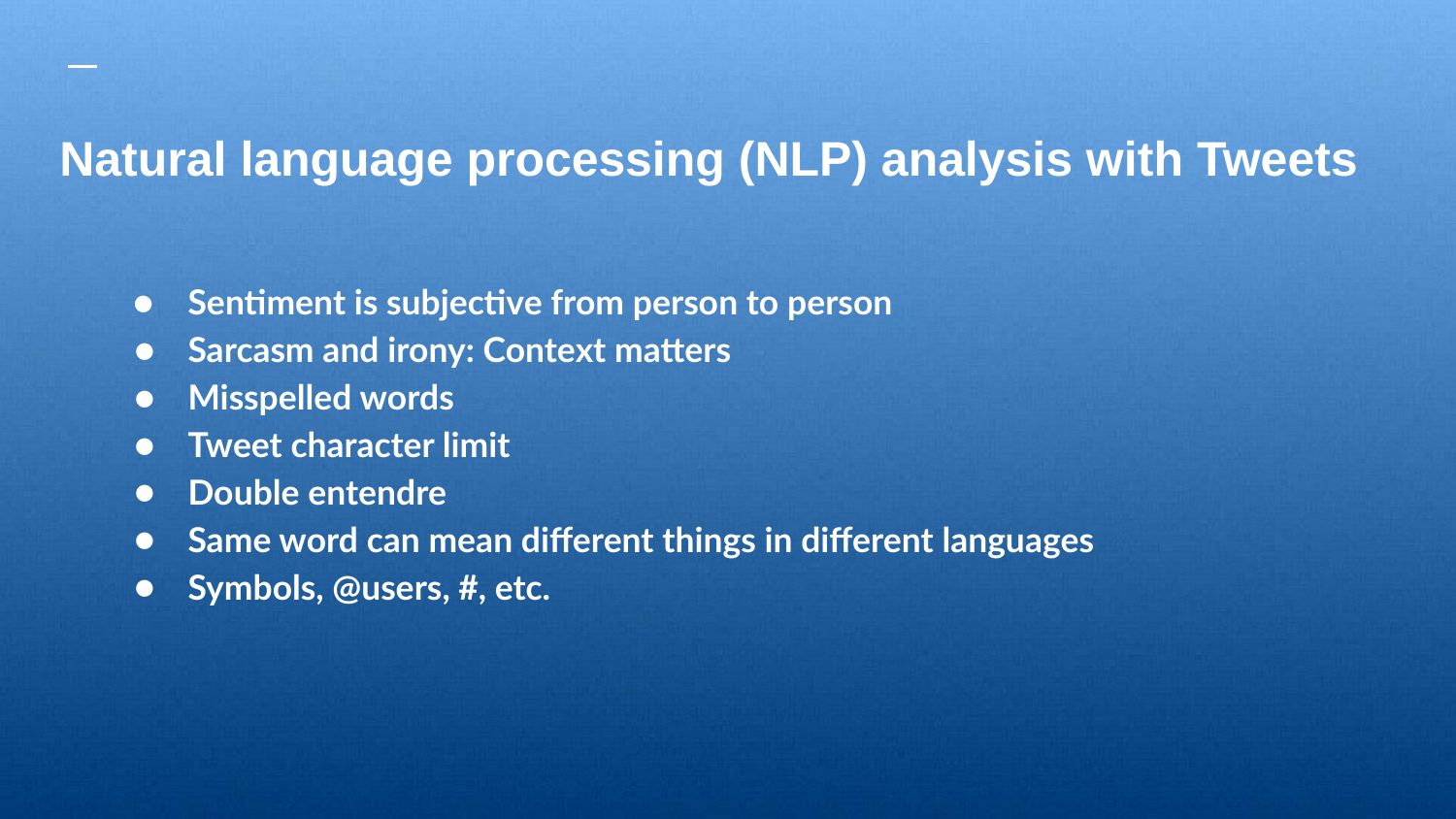

# Natural language processing (NLP) analysis with Tweets
Sentiment is subjective from person to person
Sarcasm and irony: Context matters
Misspelled words
Tweet character limit
Double entendre
Same word can mean different things in different languages
Symbols, @users, #, etc.